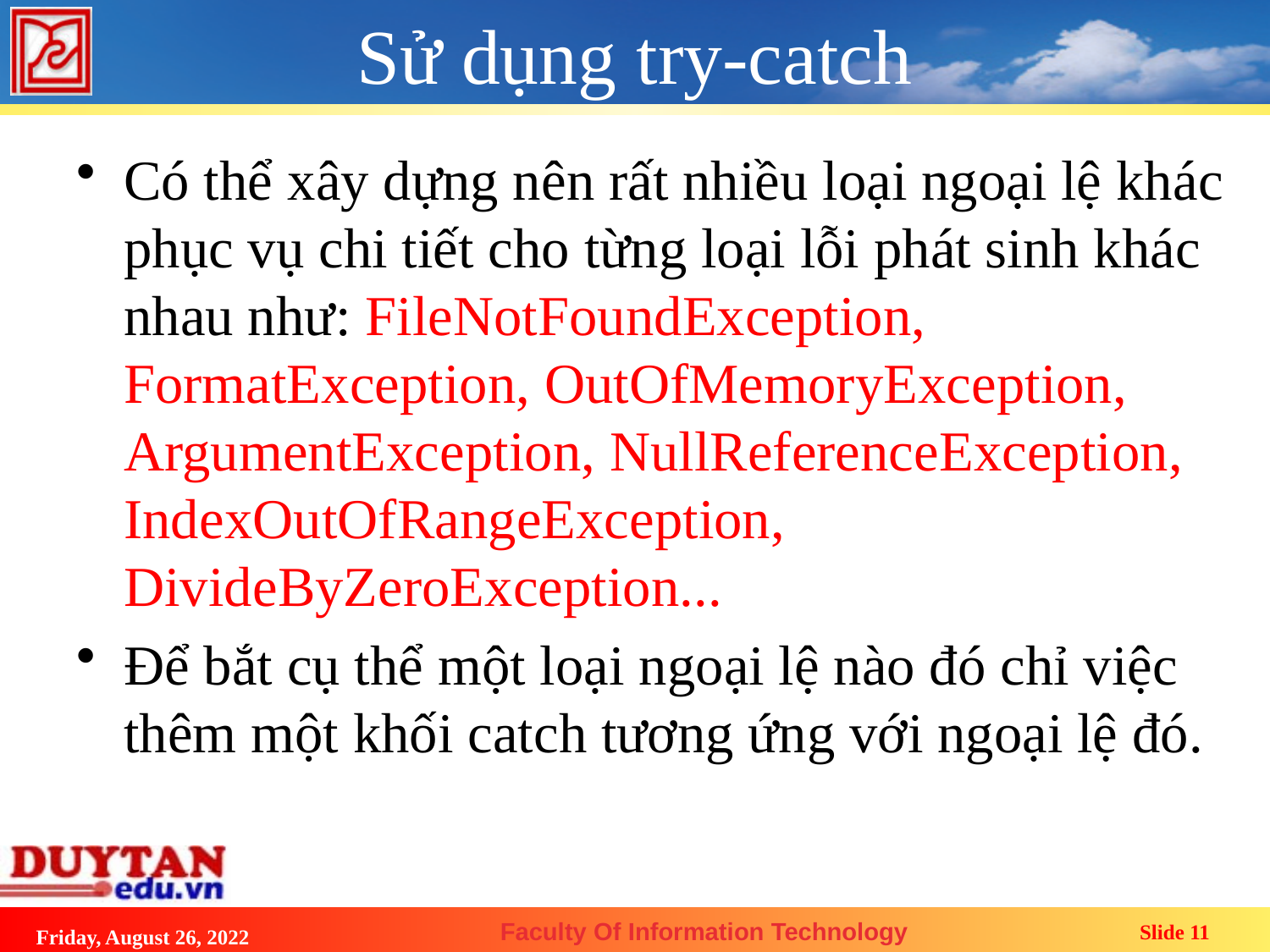

# Sử dụng try-catch
Có thể xây dựng nên rất nhiều loại ngoại lệ khác phục vụ chi tiết cho từng loại lỗi phát sinh khác nhau như: FileNotFoundException, FormatException, OutOfMemoryException, ArgumentException, NullReferenceException, IndexOutOfRangeException, DivideByZeroException...
Để bắt cụ thể một loại ngoại lệ nào đó chỉ việc thêm một khối catch tương ứng với ngoại lệ đó.